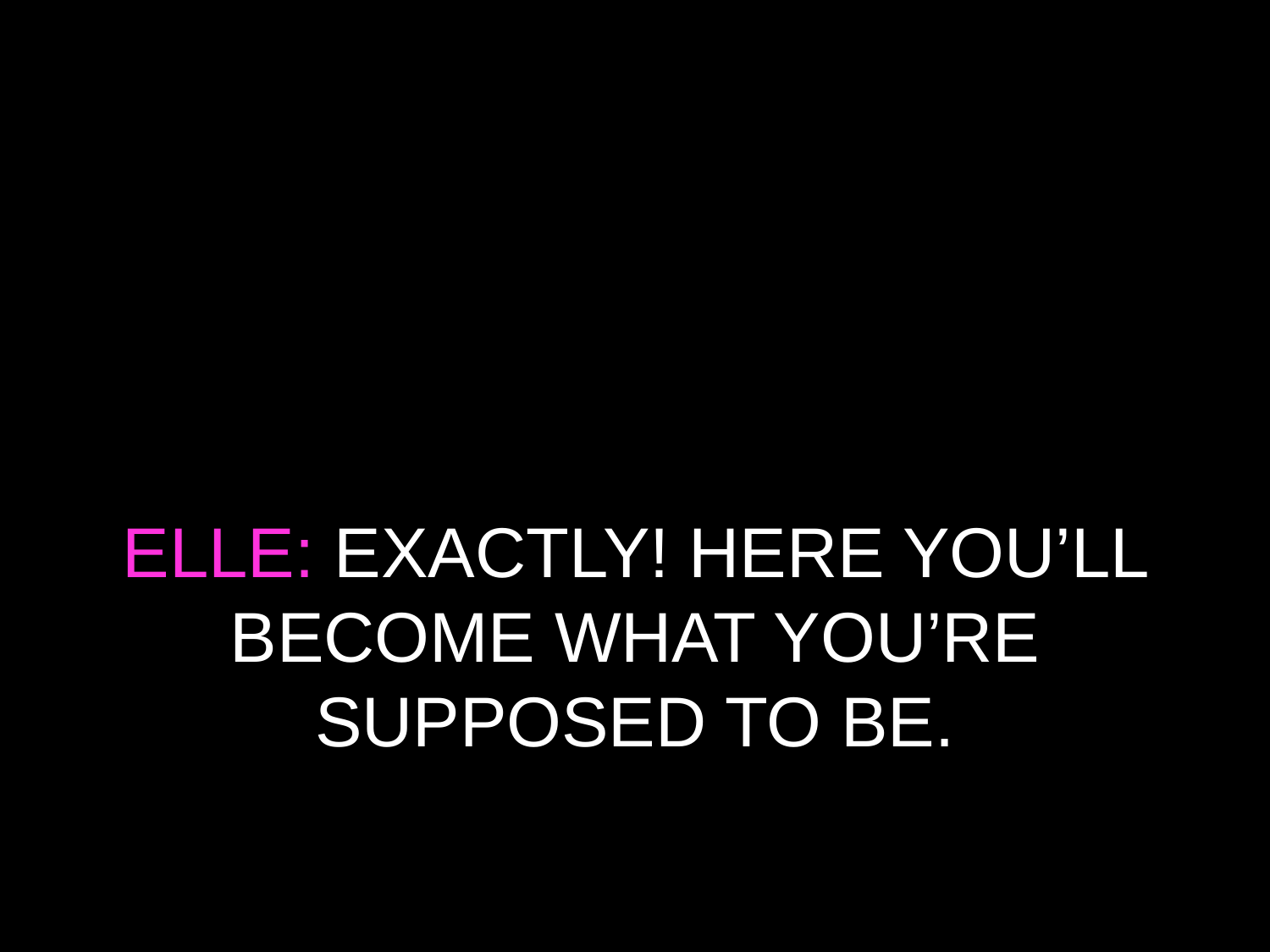

# ELLE: EXACTLY! HERE YOU’LL BECOME WHAT YOU’RE SUPPOSED TO BE.